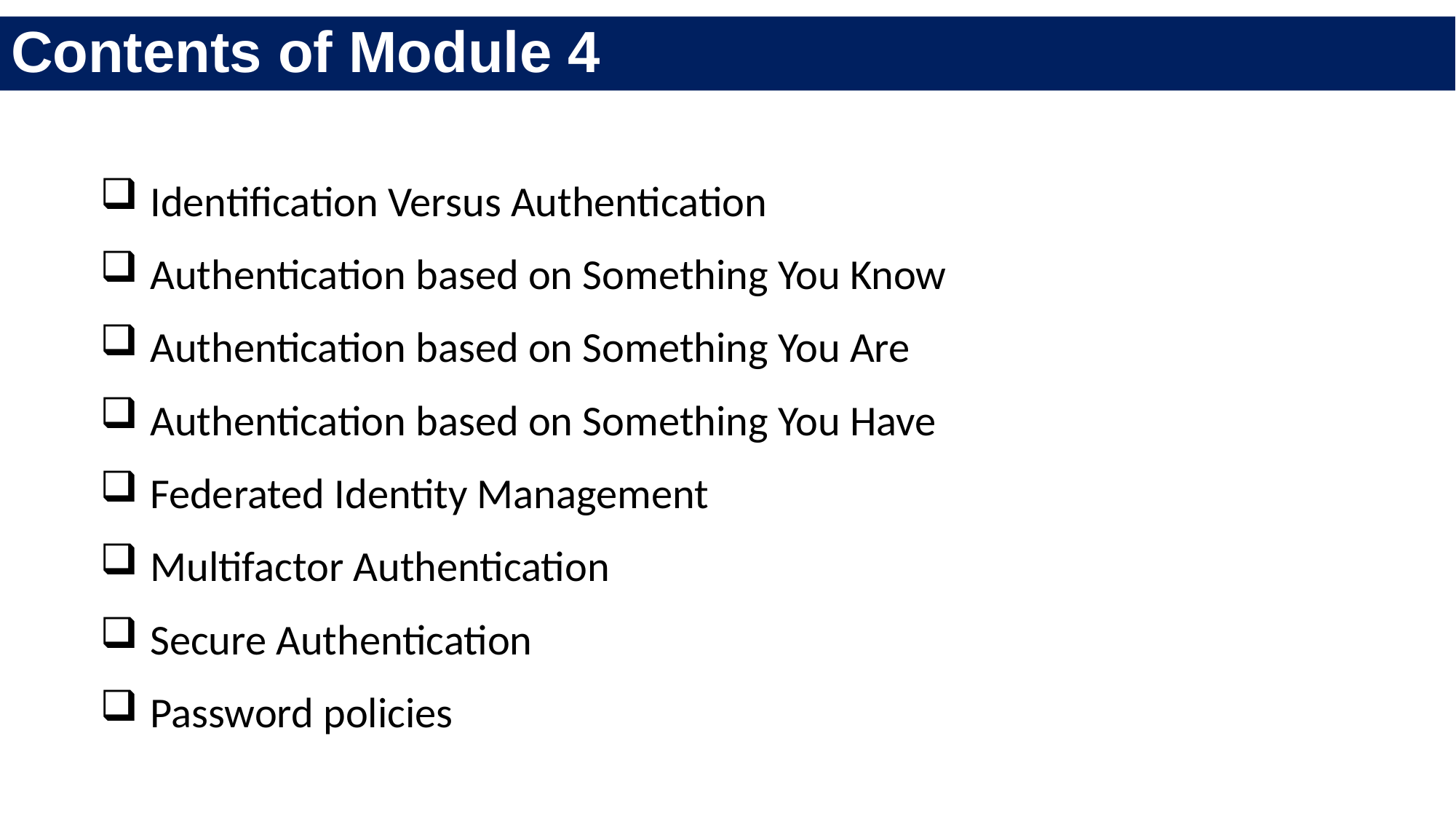

# Contents of Module 4
Identification Versus Authentication
Authentication based on Something You Know
Authentication based on Something You Are
Authentication based on Something You Have
Federated Identity Management
Multifactor Authentication
Secure Authentication
Password policies